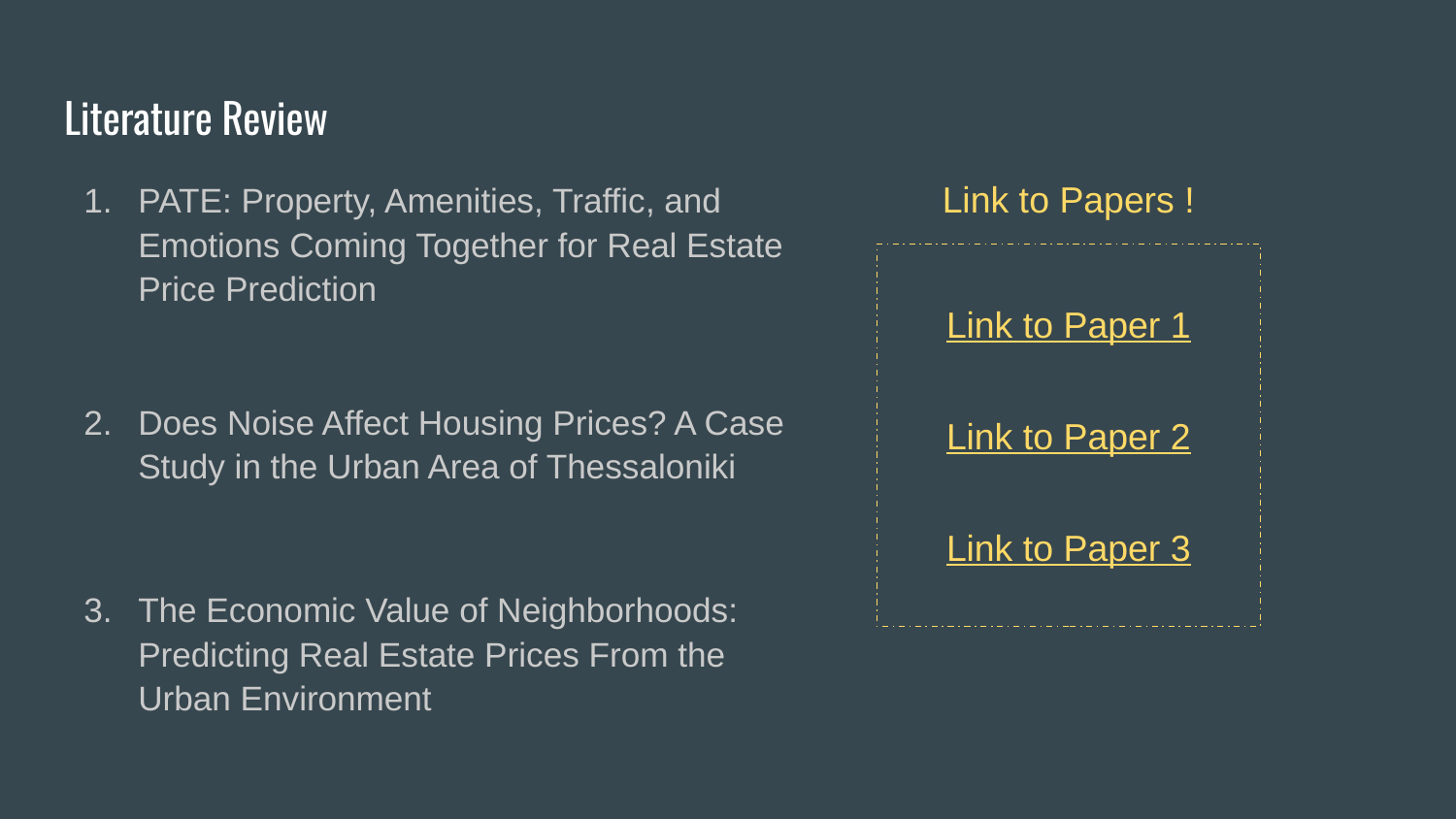

# Literature Review
PATE: Property, Amenities, Traffic, and Emotions Coming Together for Real Estate Price Prediction

Does Noise Affect Housing Prices? A Case Study in the Urban Area of Thessaloniki

The Economic Value of Neighborhoods: Predicting Real Estate Prices From the Urban Environment

Link to Papers !

Link to Paper 1

Link to Paper 2

Link to Paper 3